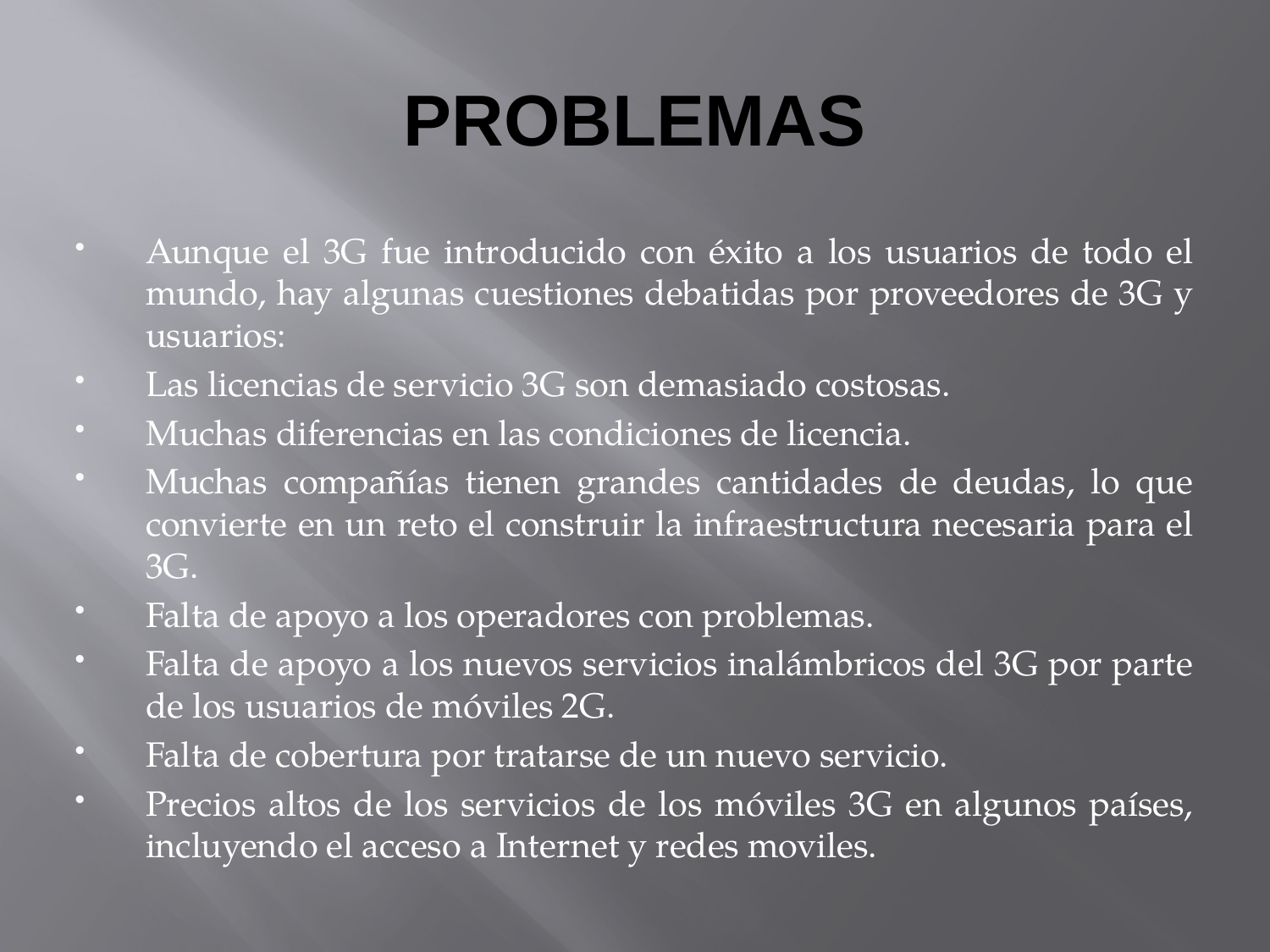

# PROBLEMAS
Aunque el 3G fue introducido con éxito a los usuarios de todo el mundo, hay algunas cuestiones debatidas por proveedores de 3G y usuarios:
Las licencias de servicio 3G son demasiado costosas.
Muchas diferencias en las condiciones de licencia.
Muchas compañías tienen grandes cantidades de deudas, lo que convierte en un reto el construir la infraestructura necesaria para el 3G.
Falta de apoyo a los operadores con problemas.
Falta de apoyo a los nuevos servicios inalámbricos del 3G por parte de los usuarios de móviles 2G.
Falta de cobertura por tratarse de un nuevo servicio.
Precios altos de los servicios de los móviles 3G en algunos países, incluyendo el acceso a Internet y redes moviles.